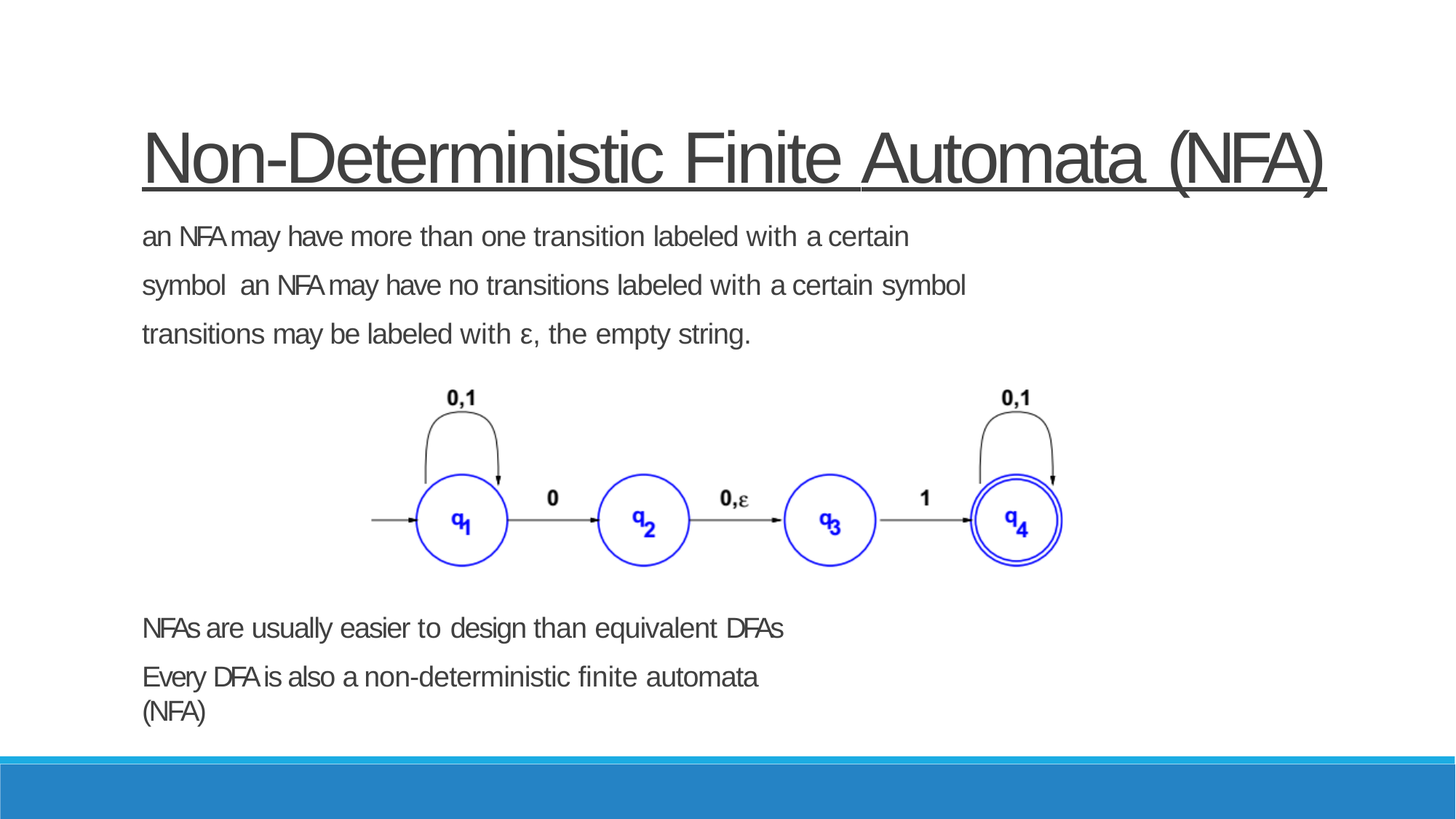

# Non-Deterministic Finite Automata (NFA)
an NFA may have more than one transition labeled with a certain symbol  an NFA may have no transitions labeled with a certain symbol
transitions may be labeled with ε, the empty string.

NFAs are usually easier to design than equivalent DFAs
Every DFA is also a non-deterministic finite automata (NFA)